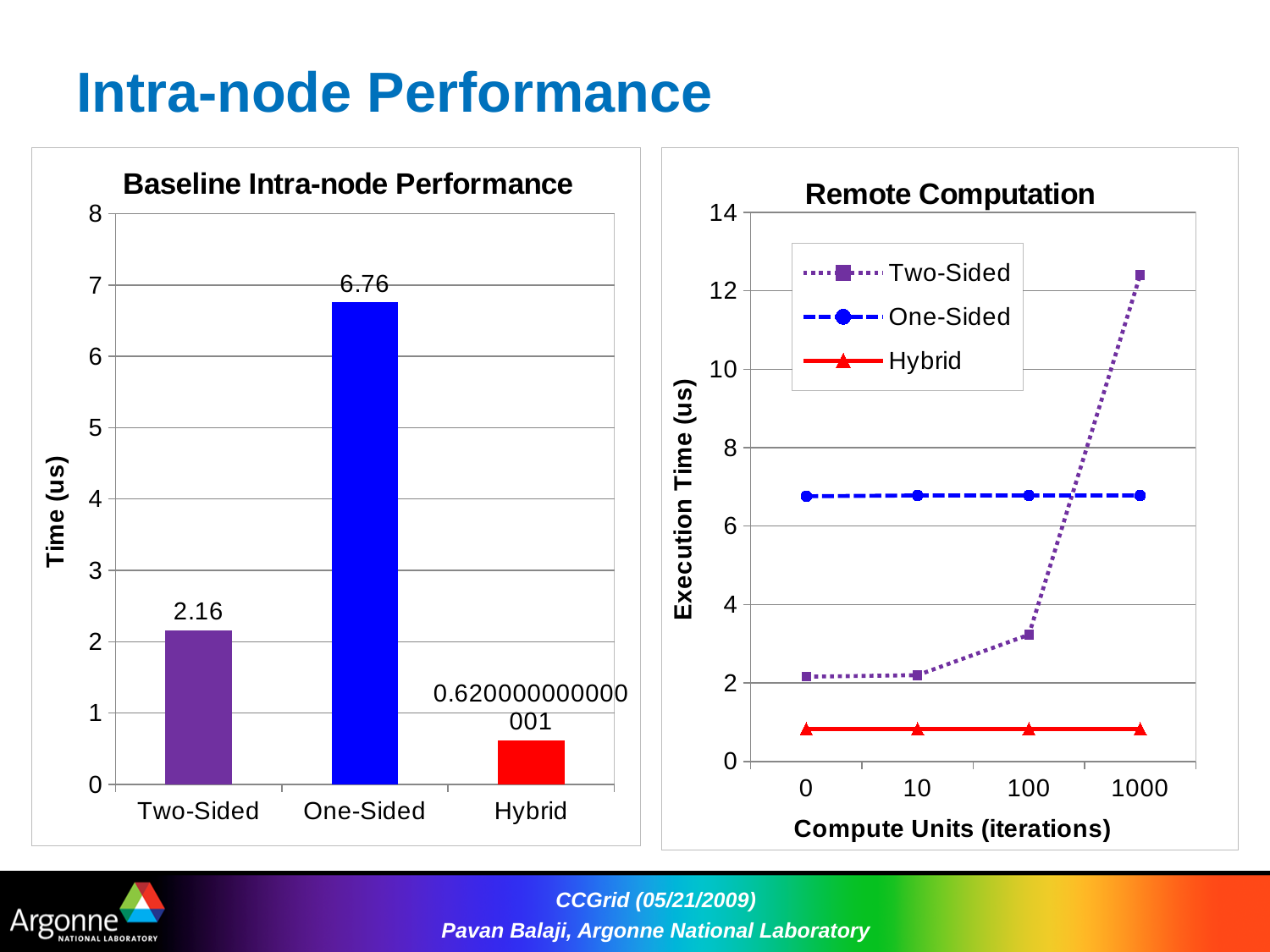

# Intra-node Performance

### Chart: Baseline Intra-node Performance

| Category | Two-Sided |
|---|---|
| Two-Sided | 2.16 |
| One-Sided | 6.76 |
| Hybrid | 0.6200000000000008 |

### Chart: Remote Computation

| Category | Two-Sided | One-Sided | Hybrid |
|---|---|---|---|
| 0 | 2.16 | 6.76 | 0.8300000000000006 |
| 10 | 2.2 | 6.78 | 0.8300000000000006 |
| 100 | 3.23 | 6.78 | 0.8300000000000006 |
| 1000 | 12.4 | 6.78 | 0.8300000000000006 |
CCGrid (05/21/2009)
Pavan Balaji, Argonne National Laboratory